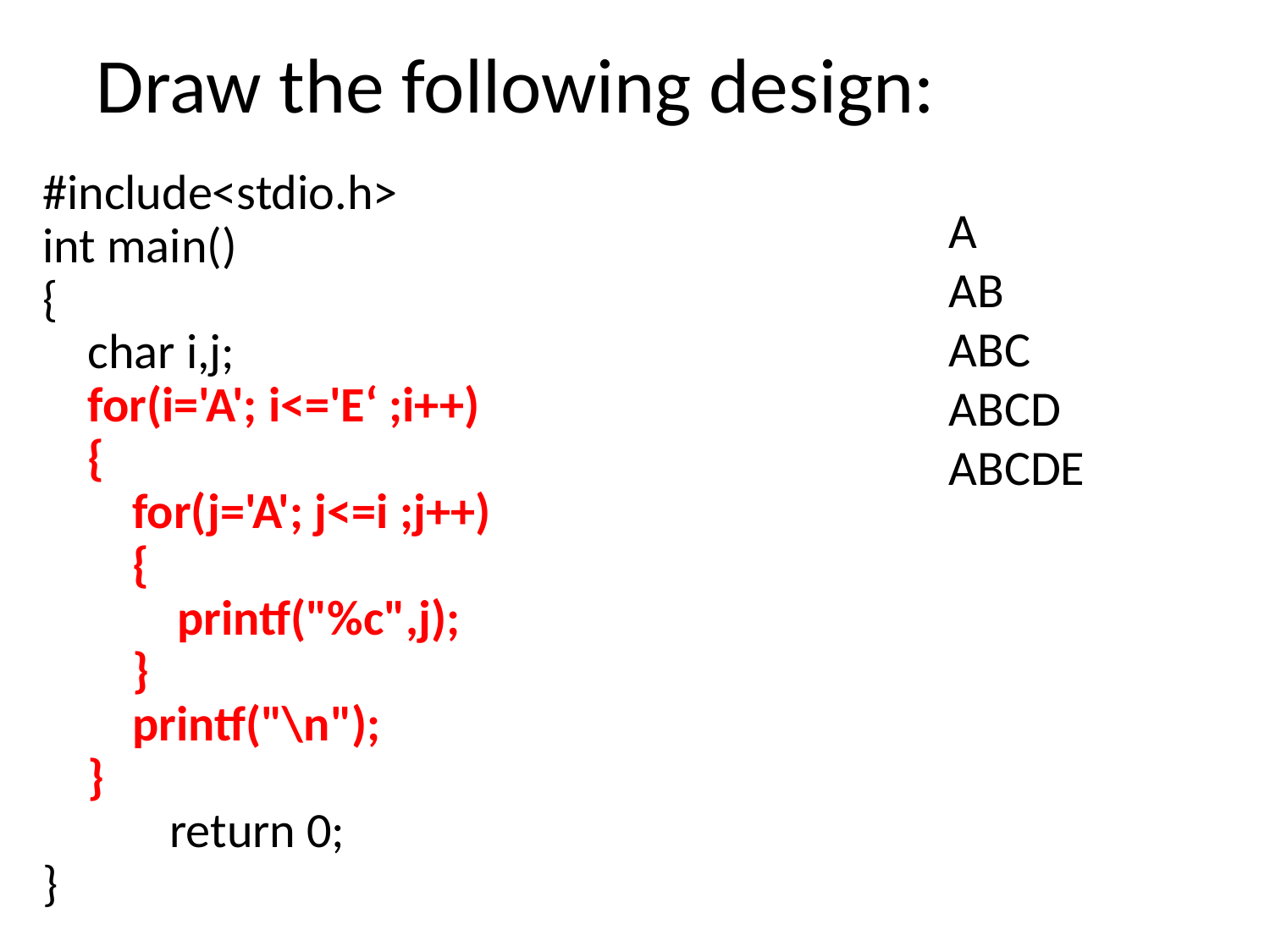

# Draw the following design:
#include<stdio.h>
int main()
{
    char i,j;
    for(i='A'; i<='E‘ ;i++)
    {
        for(j='A'; j<=i ;j++)
        {
            printf("%c",j);
        }
        printf("\n");
    }
	return 0;
}

A
AB
ABC
ABCD
ABCDE